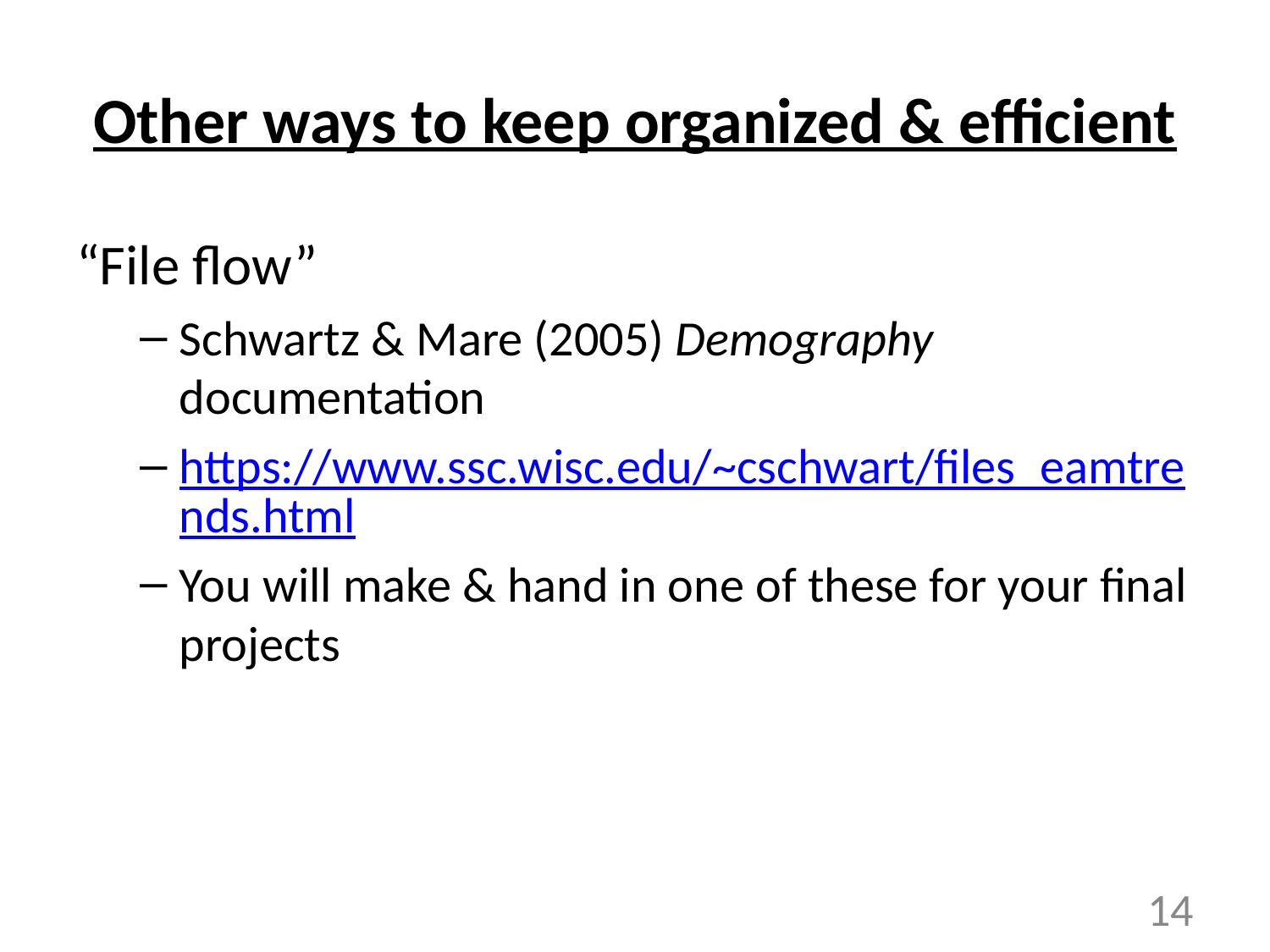

# Other ways to keep organized & efficient
“File flow”
Schwartz & Mare (2005) Demography documentation
https://www.ssc.wisc.edu/~cschwart/files_eamtrends.html
You will make & hand in one of these for your final projects
14